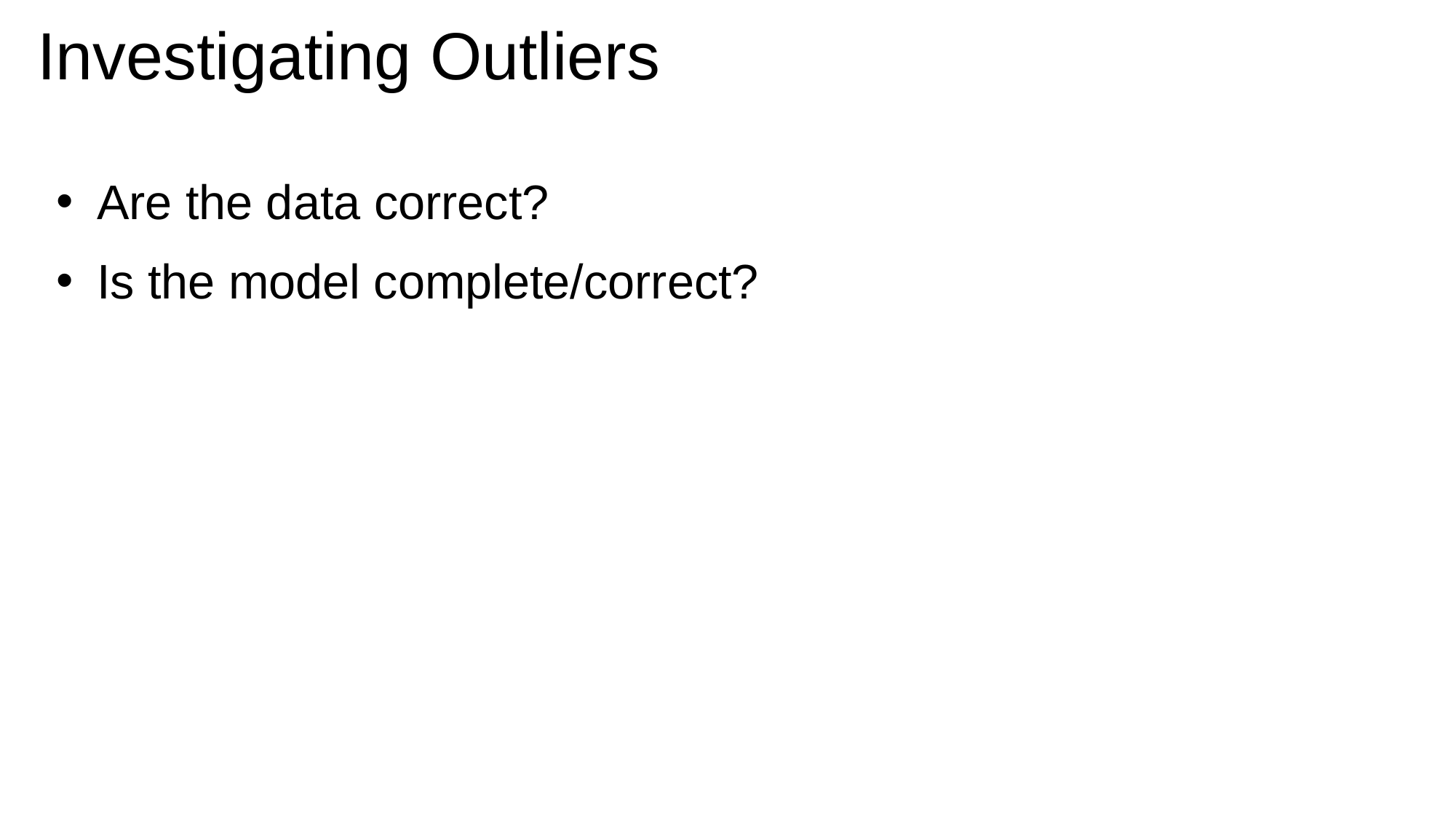

# Investigating Outliers
Are the data correct?
Is the model complete/correct?